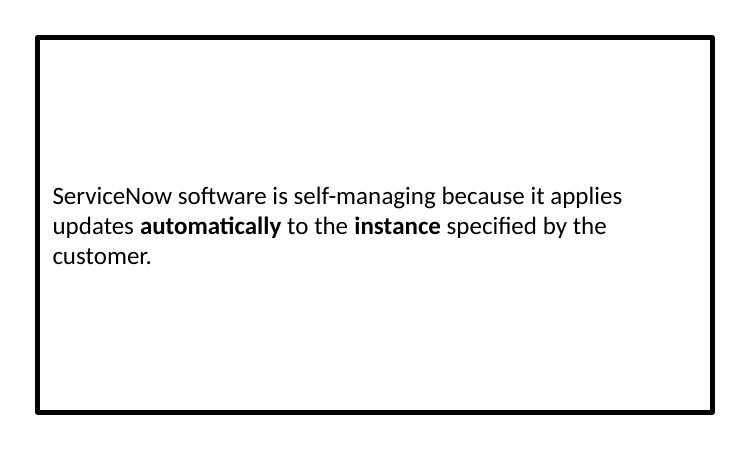

ServiceNow software is self-managing because it applies updates automatically to the instance specified by the customer.